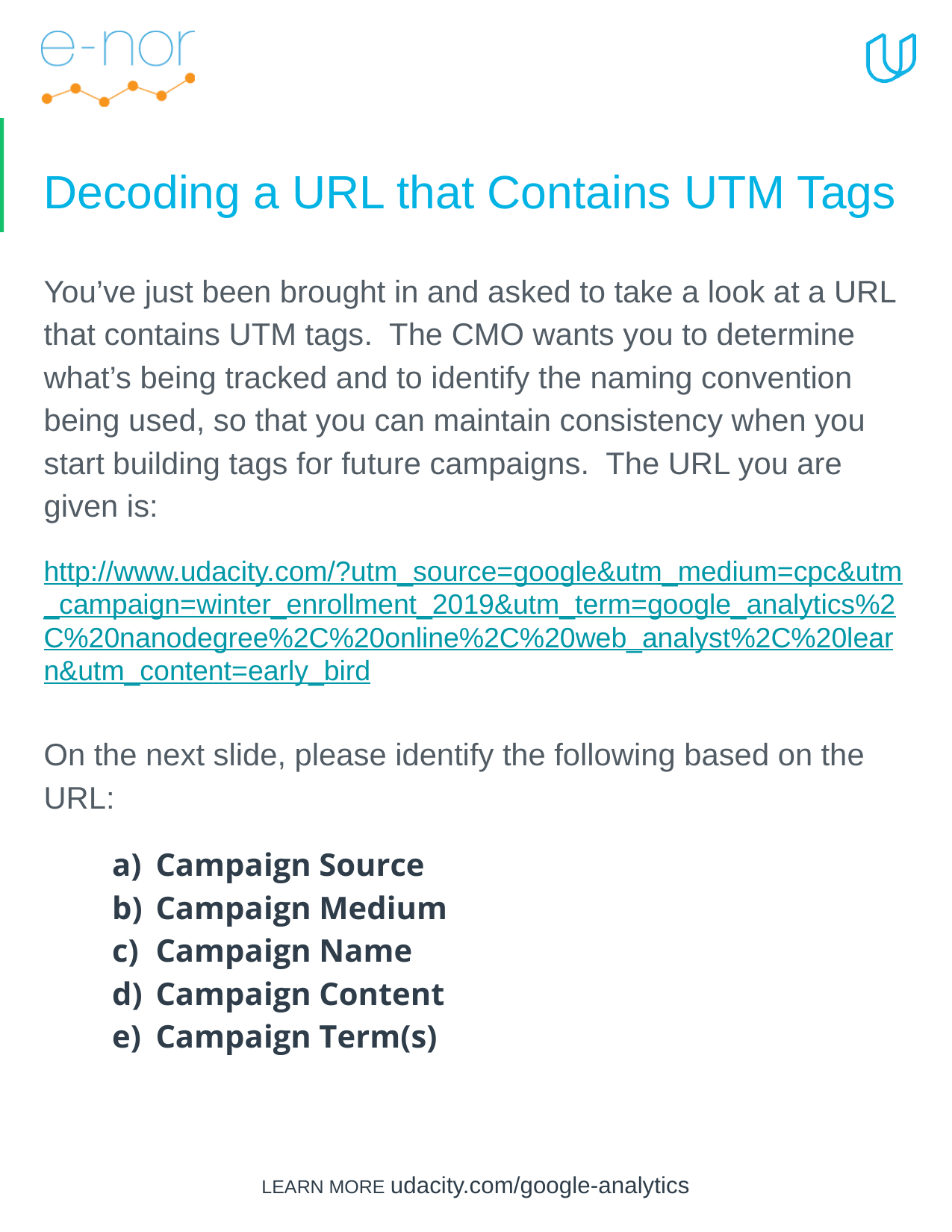

# Decoding a URL that Contains UTM Tags
You’ve just been brought in and asked to take a look at a URL that contains UTM tags.  The CMO wants you to determine what’s being tracked and to identify the naming convention being used, so that you can maintain consistency when you start building tags for future campaigns.  The URL you are given is:
http://www.udacity.com/?utm_source=google&utm_medium=cpc&utm_campaign=winter_enrollment_2019&utm_term=google_analytics%2C%20nanodegree%2C%20online%2C%20web_analyst%2C%20learn&utm_content=early_bird

On the next slide, please identify the following based on the URL:
Campaign Source
Campaign Medium
Campaign Name
Campaign Content
Campaign Term(s)